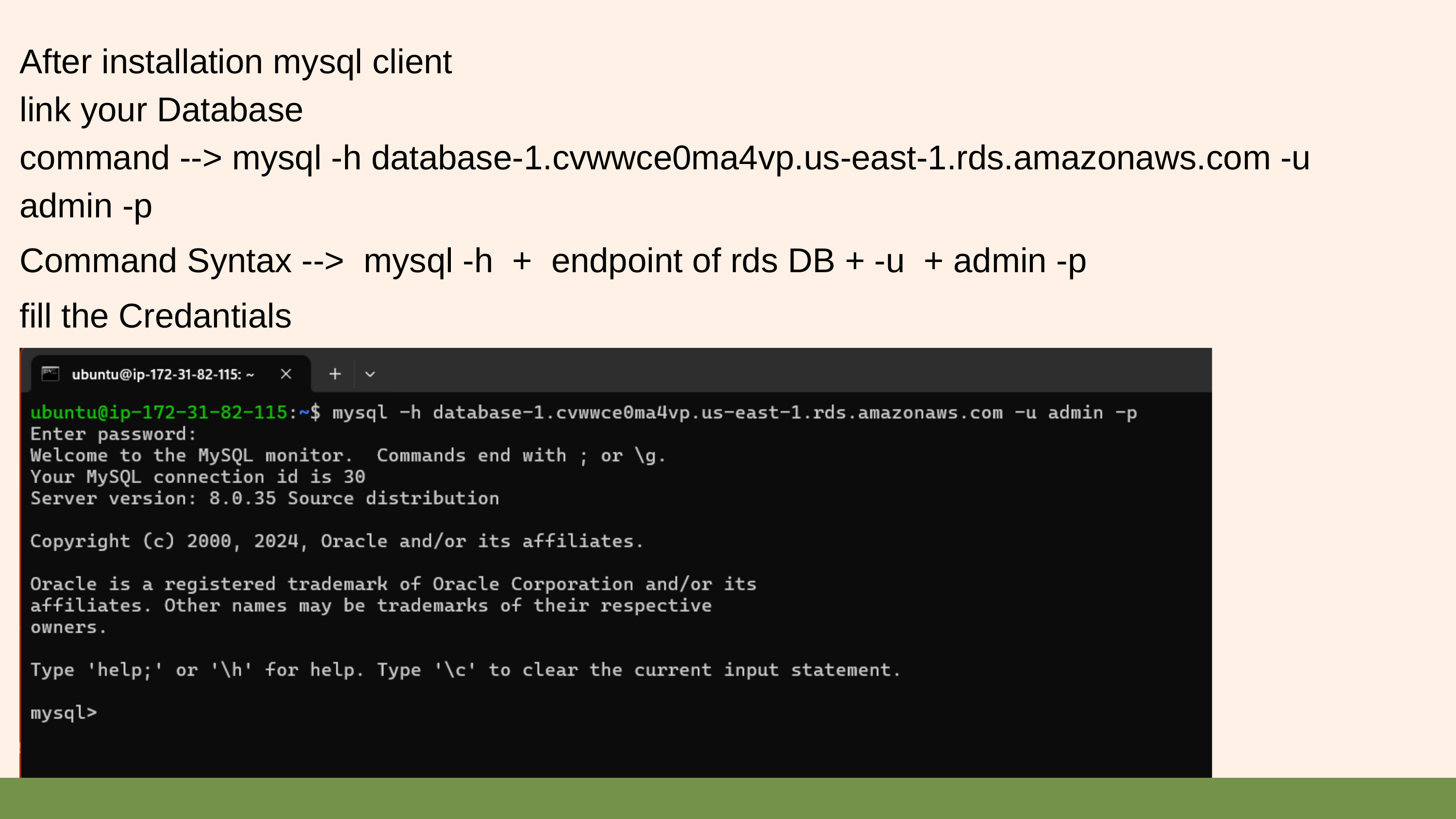

After installation mysql client
link your Database
command --> mysql -h database-1.cvwwce0ma4vp.us-east-1.rds.amazonaws.com -u admin -p
Command Syntax -->  mysql -h  +  endpoint of rds DB + -u  + admin -p
fill the Credantials